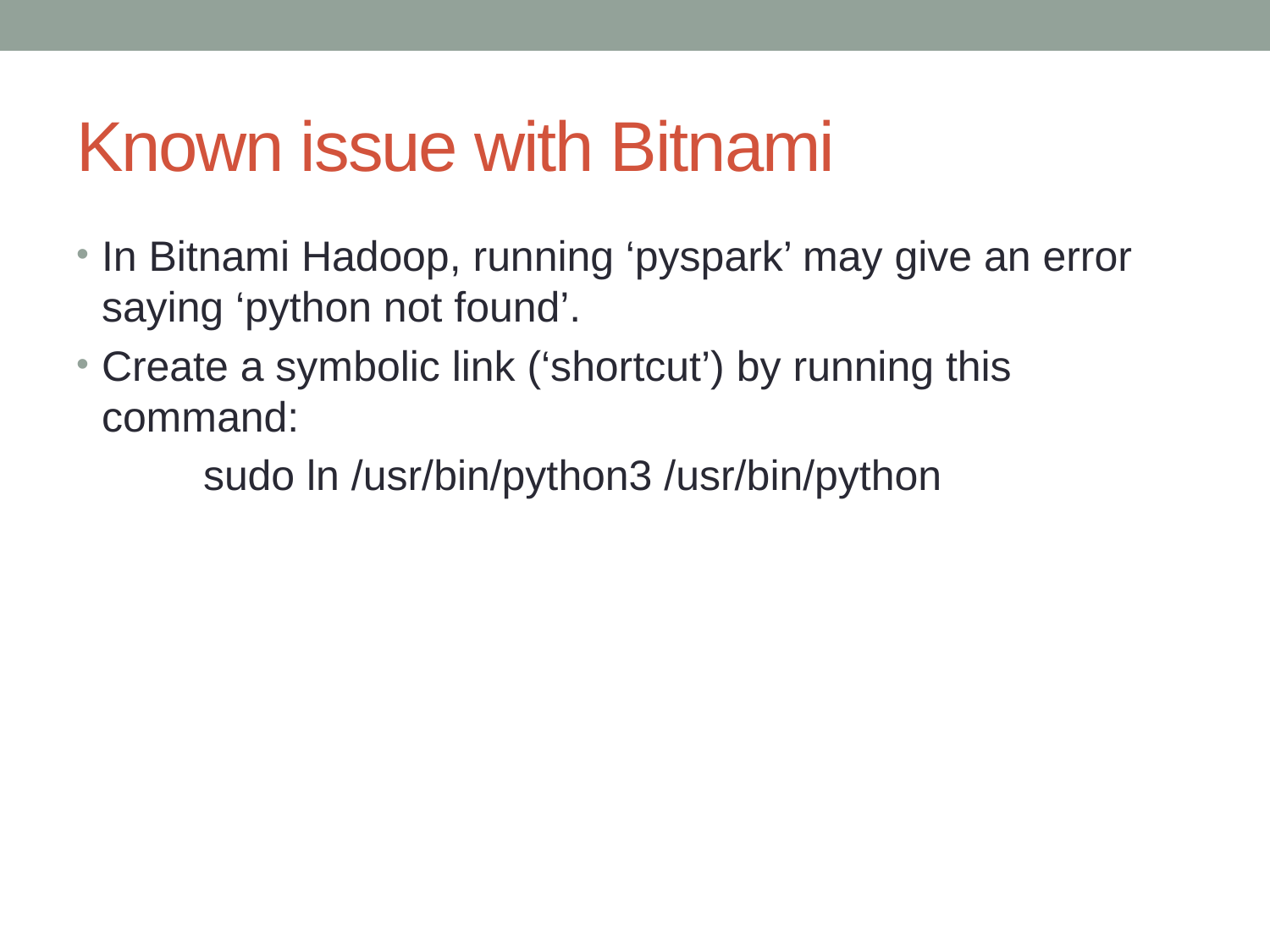

# Known issue with Bitnami
In Bitnami Hadoop, running ‘pyspark’ may give an error saying ‘python not found’.
Create a symbolic link (‘shortcut’) by running this command:
	sudo ln /usr/bin/python3 /usr/bin/python